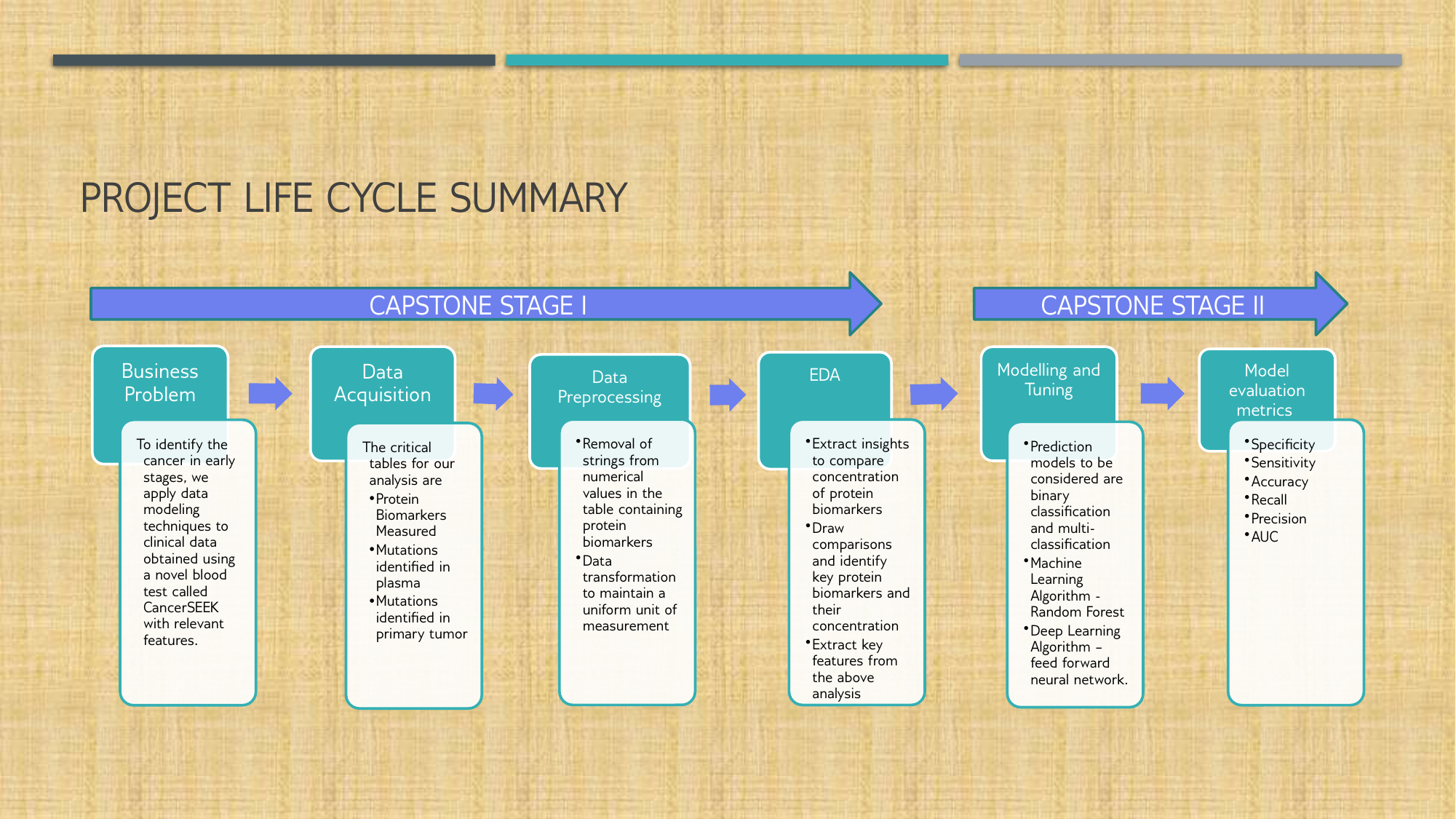

# Project Life Cycle Summary
Business Problem
To identify the cancer in early stages, we apply data modeling techniques to clinical data obtained using a novel blood test called CancerSEEK with relevant features.

Data Acquisition
The critical tables for our analysis are
Protein Biomarkers Measured
Mutations identified in plasma
Mutations identified in primary tumor

Data Preprocessing
Removal of  strings from numerical values in the table containing protein biomarkers
Data transformation to maintain a uniform unit of measurement

EDA
Extract insights to compare concentration of protein biomarkers
Draw comparisons and identify key protein biomarkers and their concentration
Extract key features from the above analysis

Modelling and Tuning
Prediction models to be considered are binary classification and multi-classification
Machine Learning Algorithm - Random Forest
Deep Learning Algorithm – feed forward neural network.

Model evaluation metrics
Specificity
Sensitivity
Accuracy
Recall
Precision
AUC
CAPSTONE STAGE I
CAPSTONE STAGE II